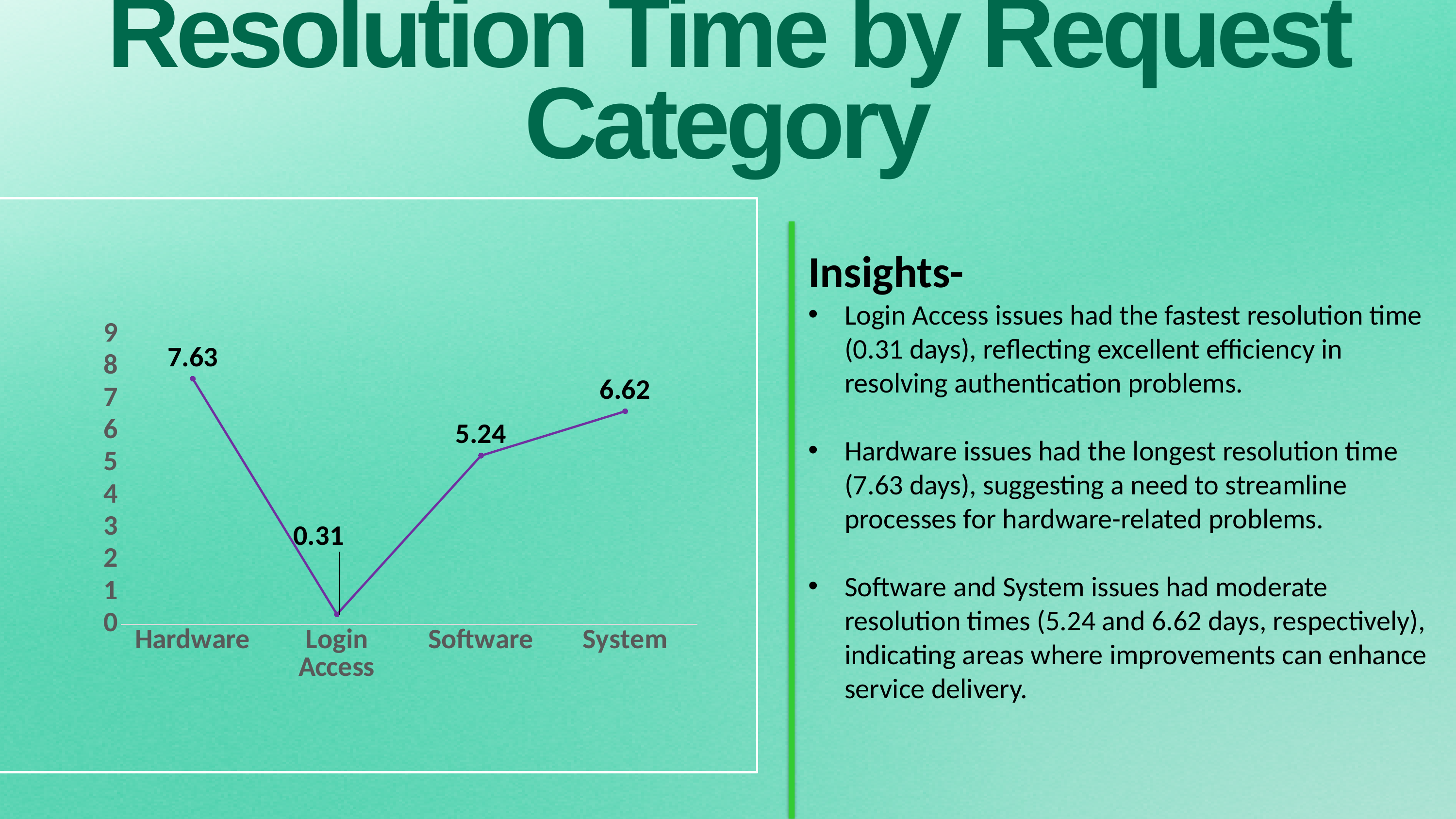

Resolution Time by Request Category

### Chart

| Category | Total |
|---|---|
| Hardware | 7.625398130072948 |
| Login Access | 0.3138081046826294 |
| Software | 5.238732754215636 |
| System | 6.615609455925338 |
Insights-
Login Access issues had the fastest resolution time (0.31 days), reflecting excellent efficiency in resolving authentication problems.

Hardware issues had the longest resolution time (7.63 days), suggesting a need to streamline processes for hardware-related problems.

Software and System issues had moderate resolution times (5.24 and 6.62 days, respectively), indicating areas where improvements can enhance service delivery.